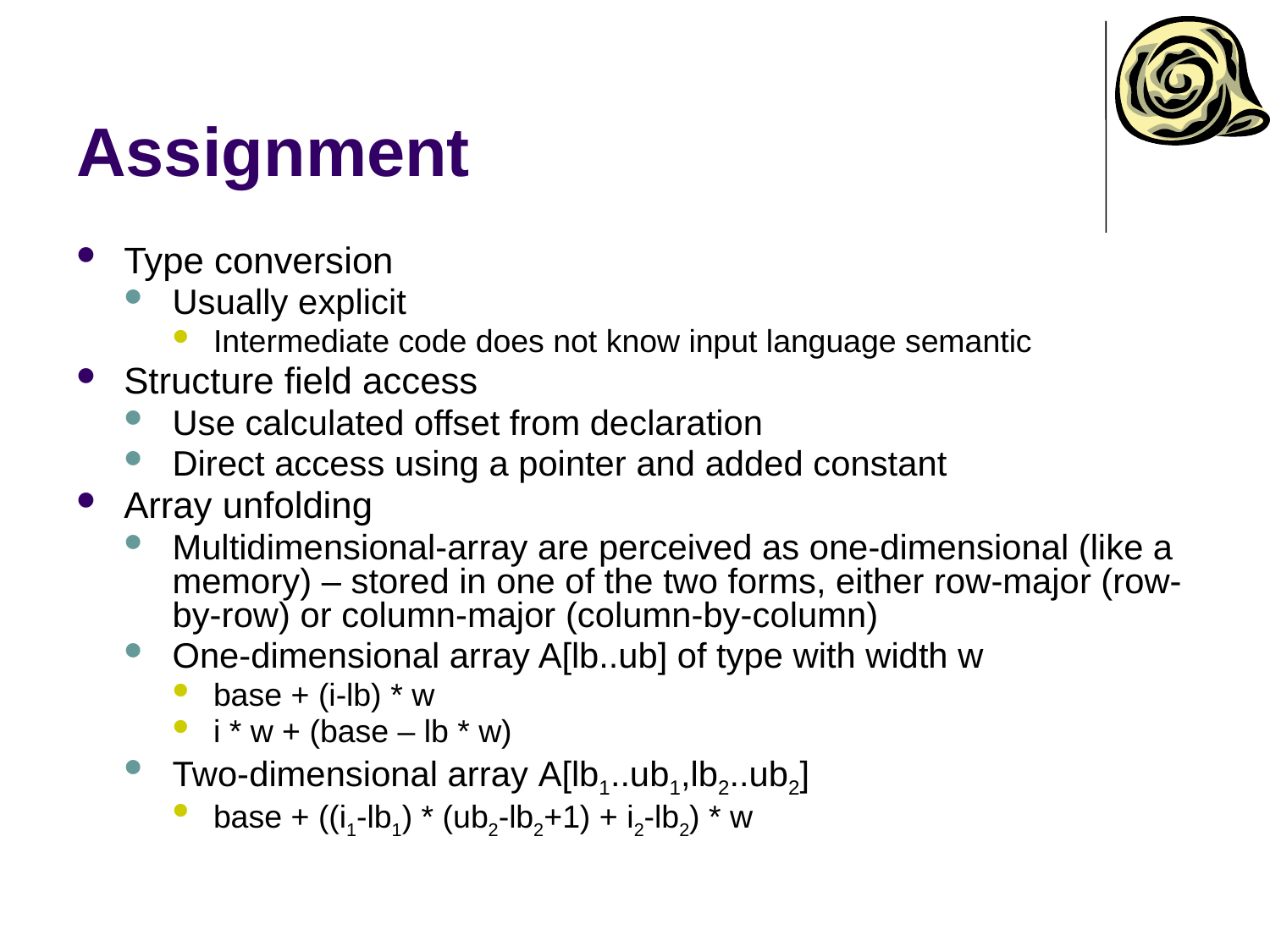

# Assignment
Type conversion
Usually explicit
Intermediate code does not know input language semantic
Structure field access
Use calculated offset from declaration
Direct access using a pointer and added constant
Array unfolding
Multidimensional-array are perceived as one-dimensional (like a memory) – stored in one of the two forms, either row-major (row-by-row) or column-major (column-by-column)
One-dimensional array A[lb..ub] of type with width w
base + (i-lb) * w
i * w + (base – lb * w)
Two-dimensional array A[lb1..ub1,lb2..ub2]
base + ((i1-lb1) * (ub2-lb2+1) + i2-lb2) * w